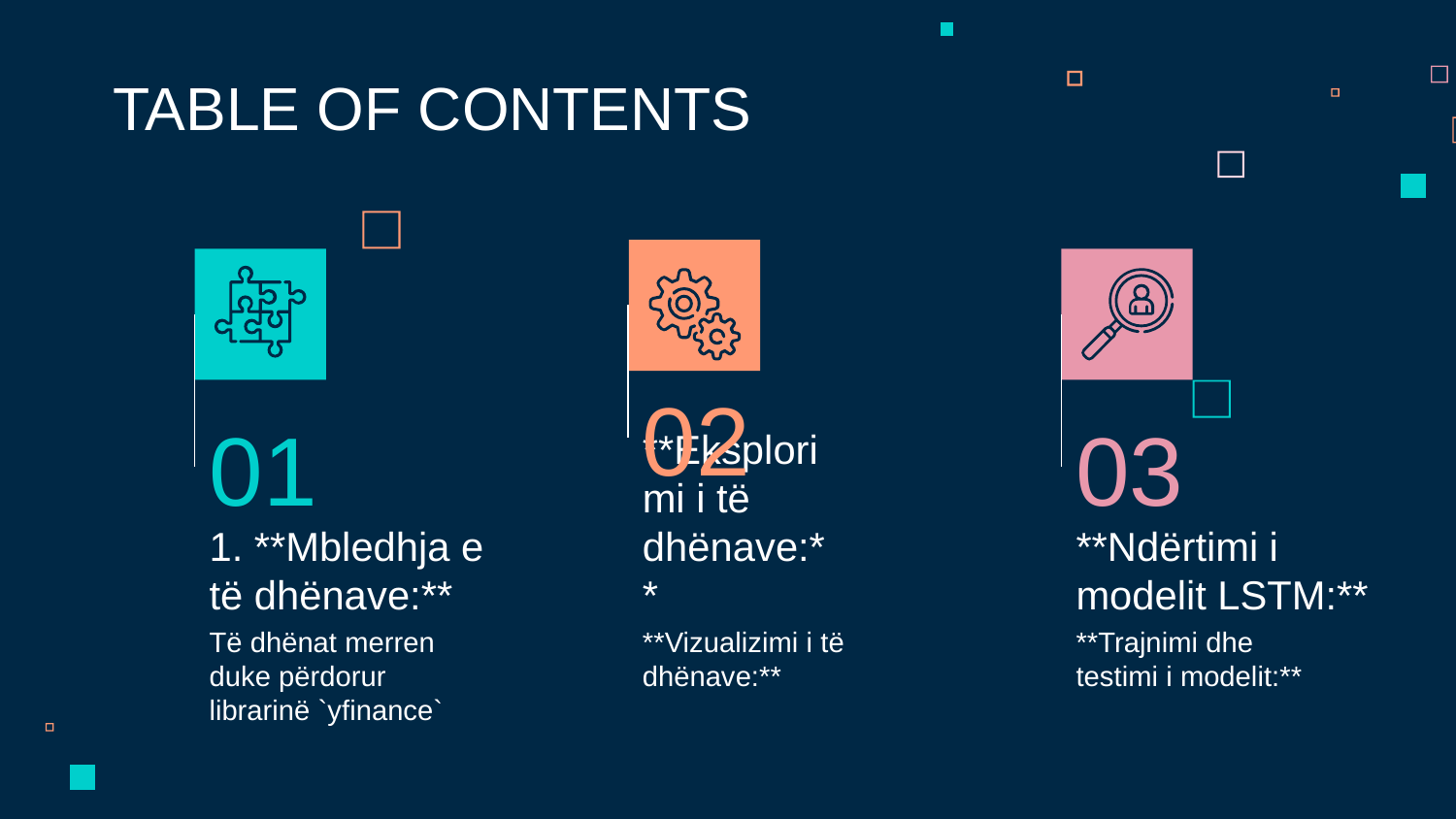

TABLE OF CONTENTS

01
02
03
# 1. **Mbledhja e të dhënave:**
**Eksplorimi i të dhënave:**
**Ndërtimi i modelit LSTM:**
**Trajnimi dhe testimi i modelit:**
Të dhënat merren duke përdorur librarinë `yfinance`
**Vizualizimi i të dhënave:**